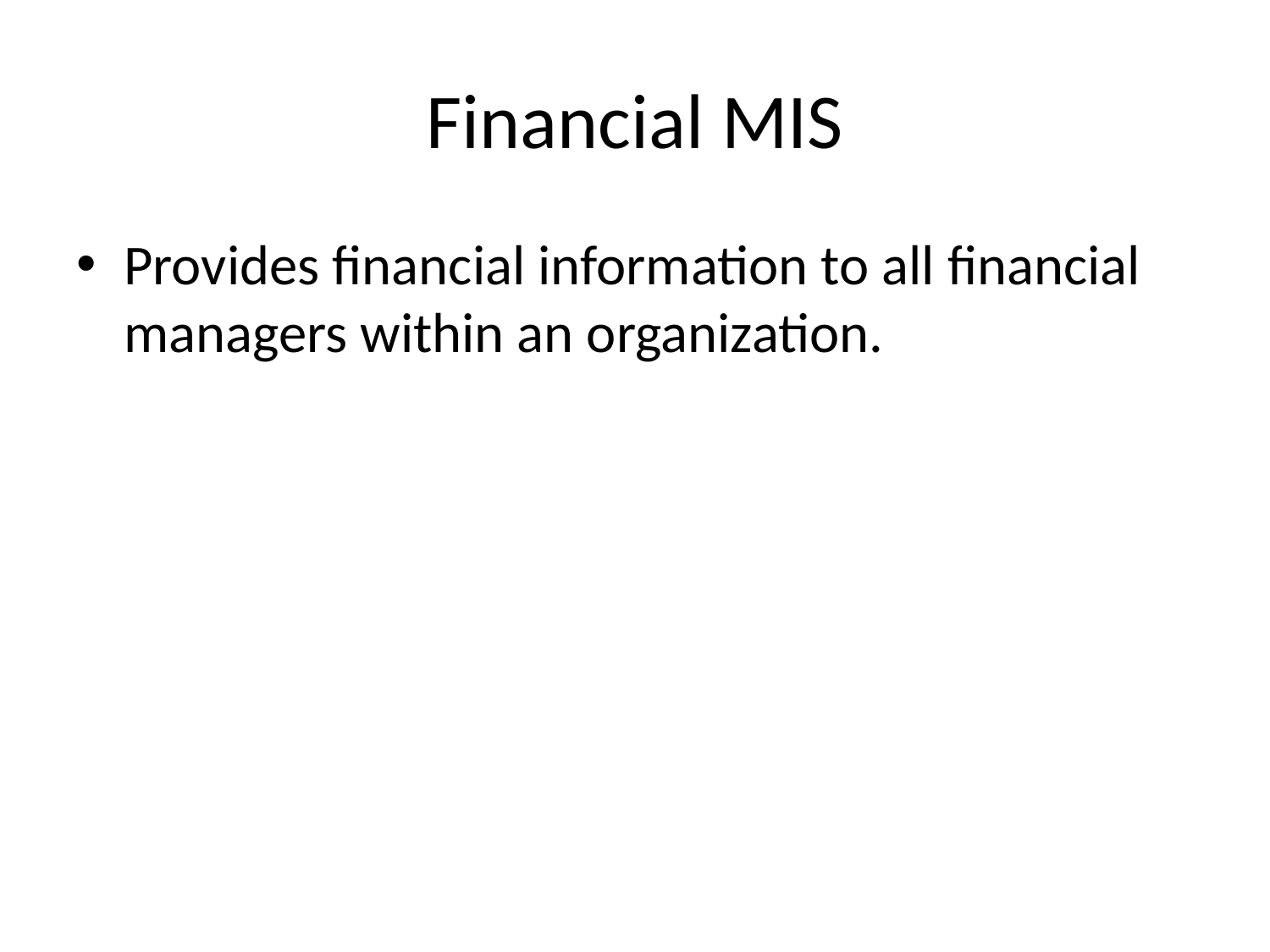

# Financial MIS
Provides financial information to all financial managers within an organization.